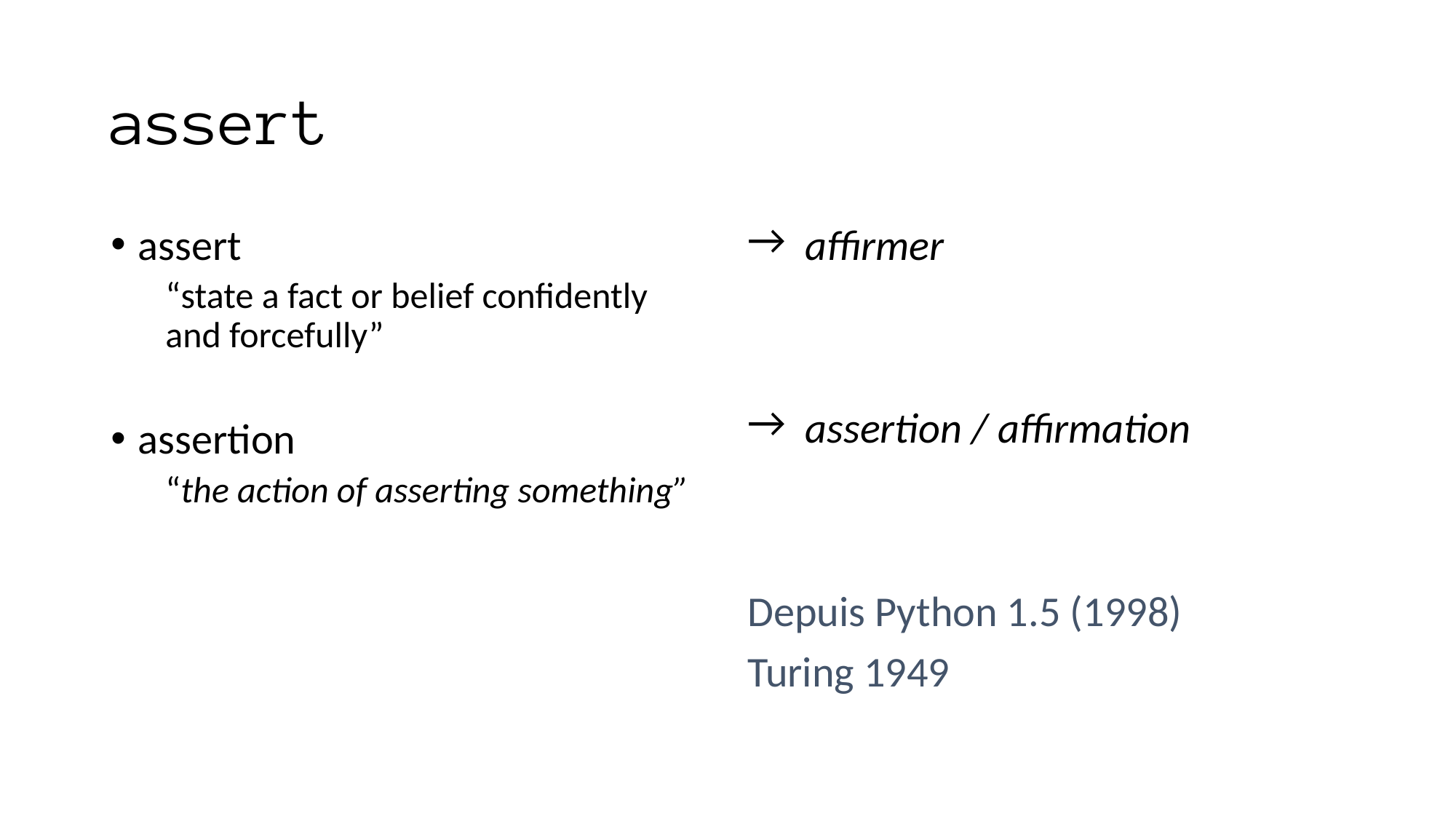

# assert
assert
“state a fact or belief confidently and forcefully”

assertion
“the action of asserting something”
  affirmer

  assertion / affirmation

Depuis Python 1.5 (1998)
Turing 1949